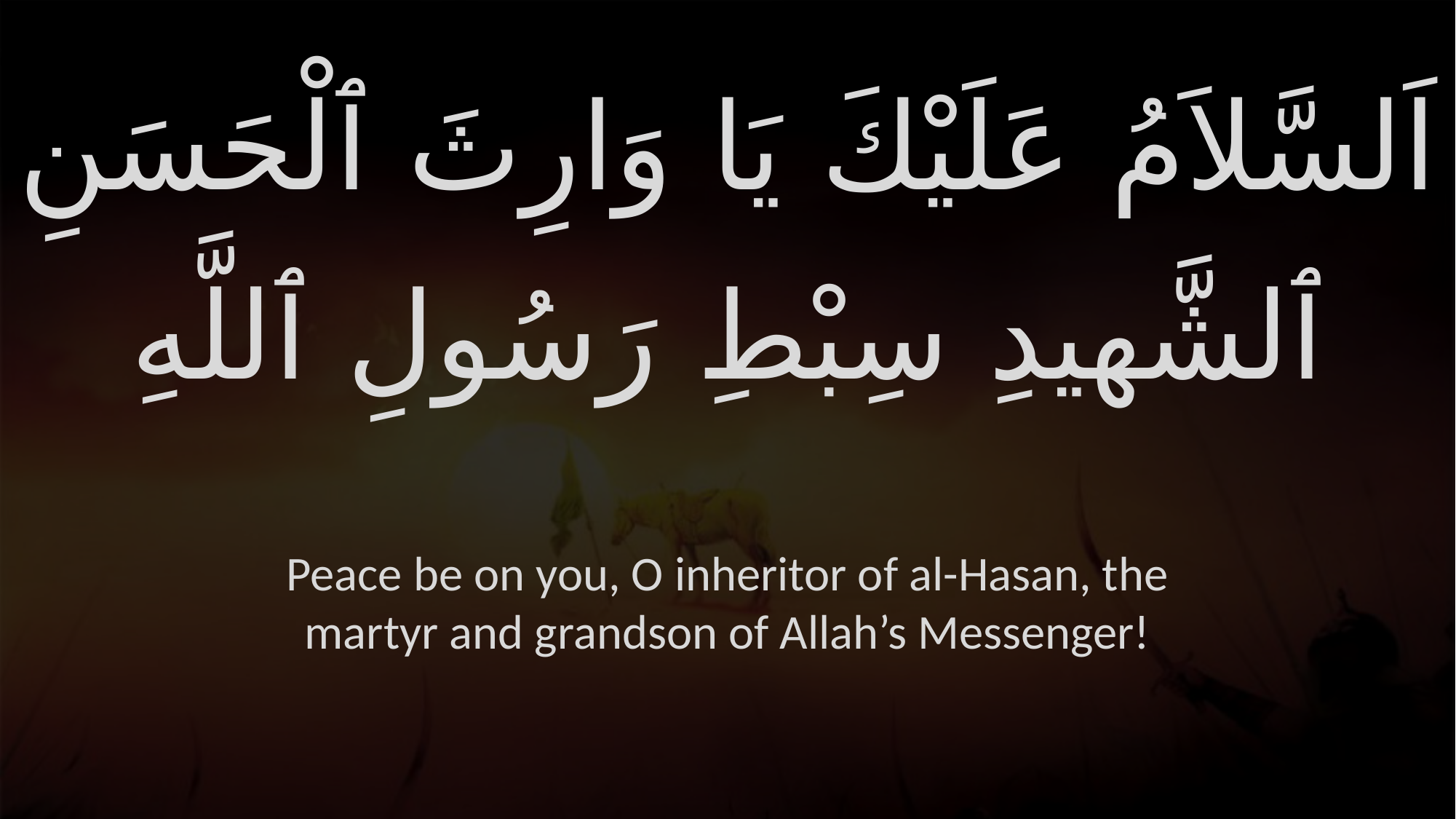

# اَلسَّلاَمُ عَلَيْكَ يَا وَارِثَ ٱلْحَسَنِ ٱلشَّهيدِ سِبْطِ رَسُولِ ٱللَّهِ
Peace be on you, O inheritor of al-Hasan, the martyr and grandson of Allah’s Messenger!